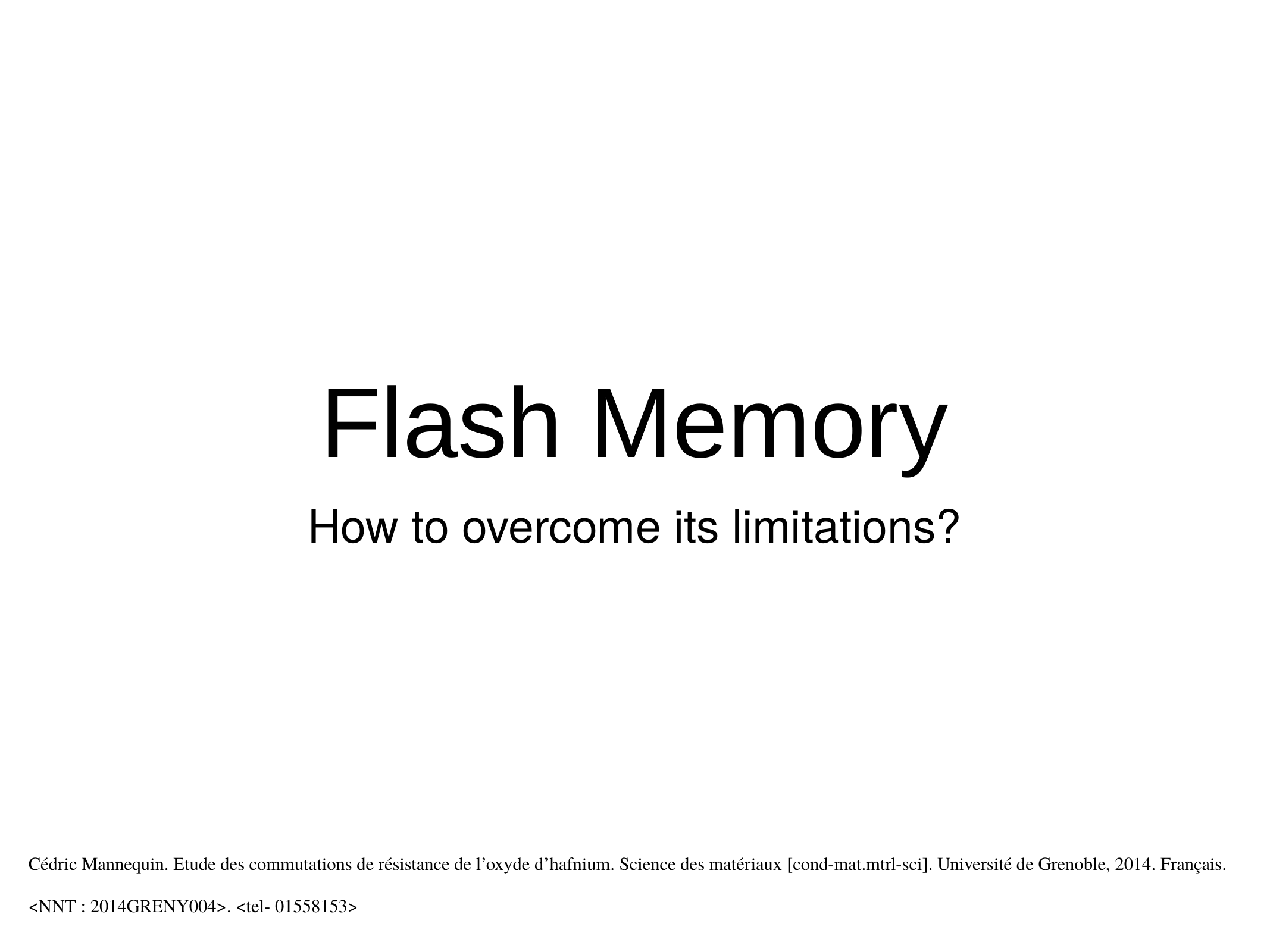

# Flash Memory
How to overcome its limitations?
Cédric Mannequin. Etude des commutations de résistance de l’oxyde d’hafnium. Science des matériaux [cond-mat.mtrl-sci]. Université de Grenoble, 2014. Français. <NNT : 2014GRENY004>. <tel- 01558153>